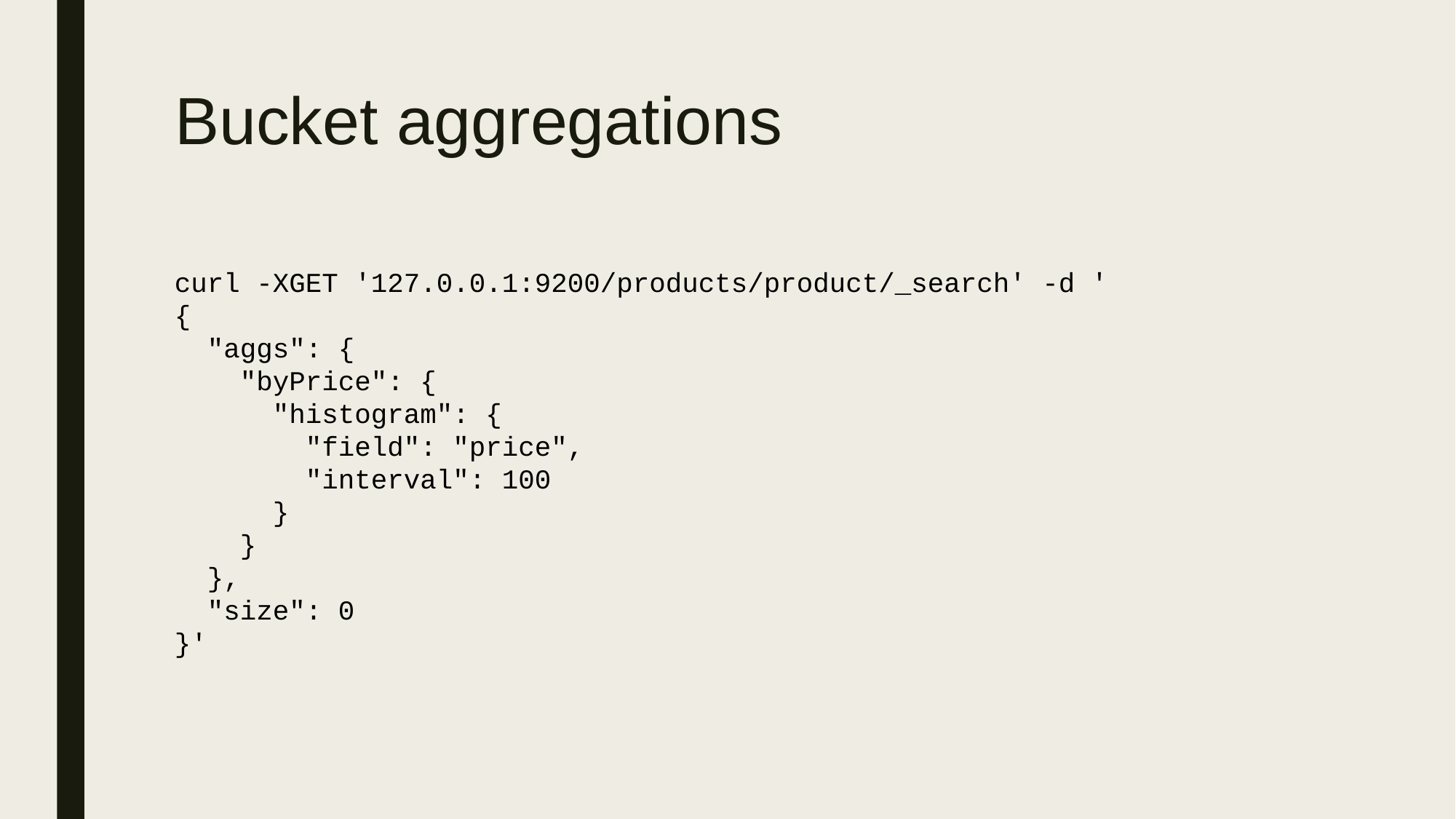

# Bucket aggregations
curl -XGET '127.0.0.1:9200/products/product/_search' -d '
{
  "aggs": {
    "byPrice": {
      "histogram": {
        "field": "price",
        "interval": 100
      }
    }
  },
  "size": 0
}'